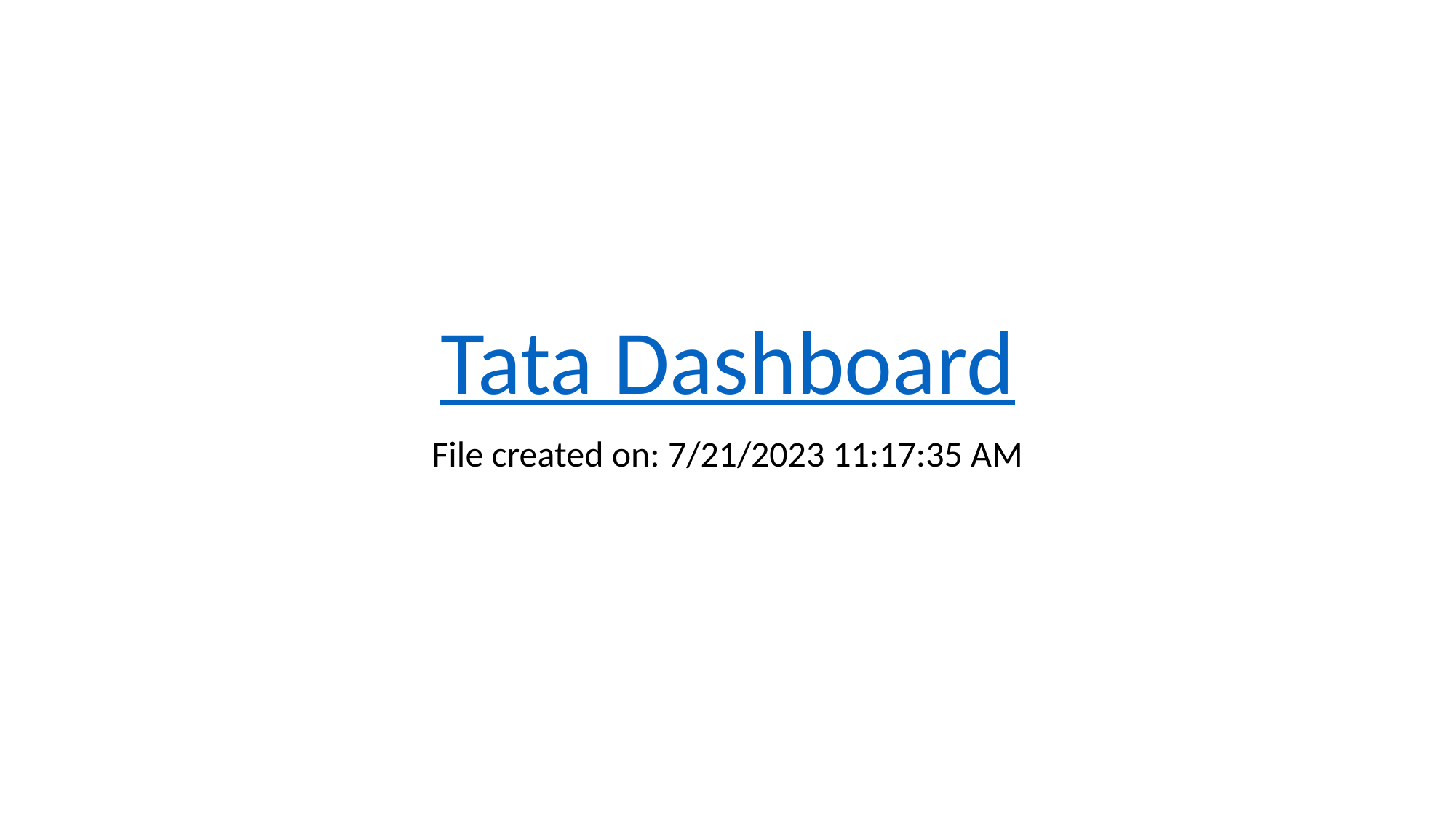

# Tata Dashboard
File created on: 7/21/2023 11:17:35 AM